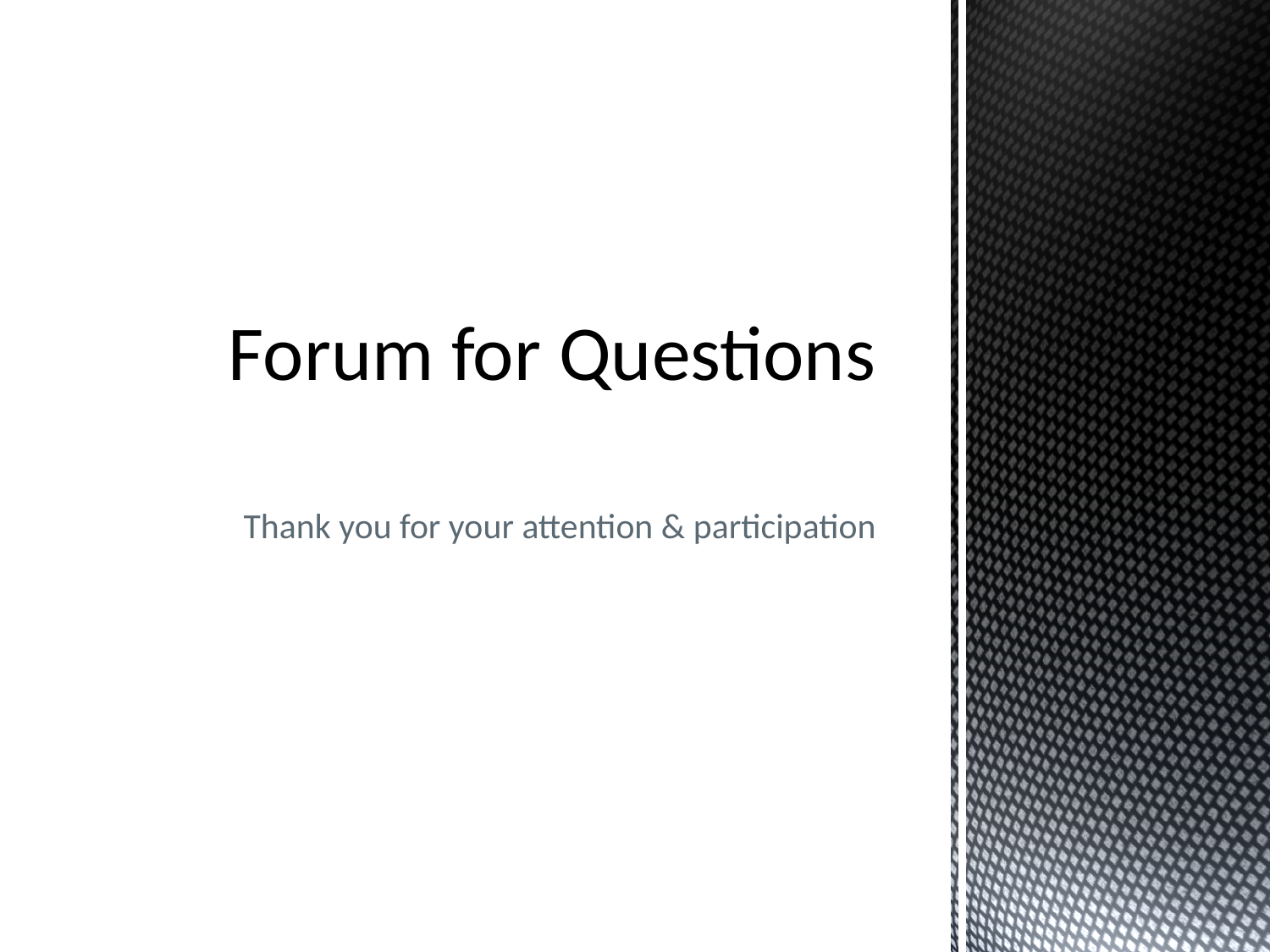

# Forum for Questions
Thank you for your attention & participation